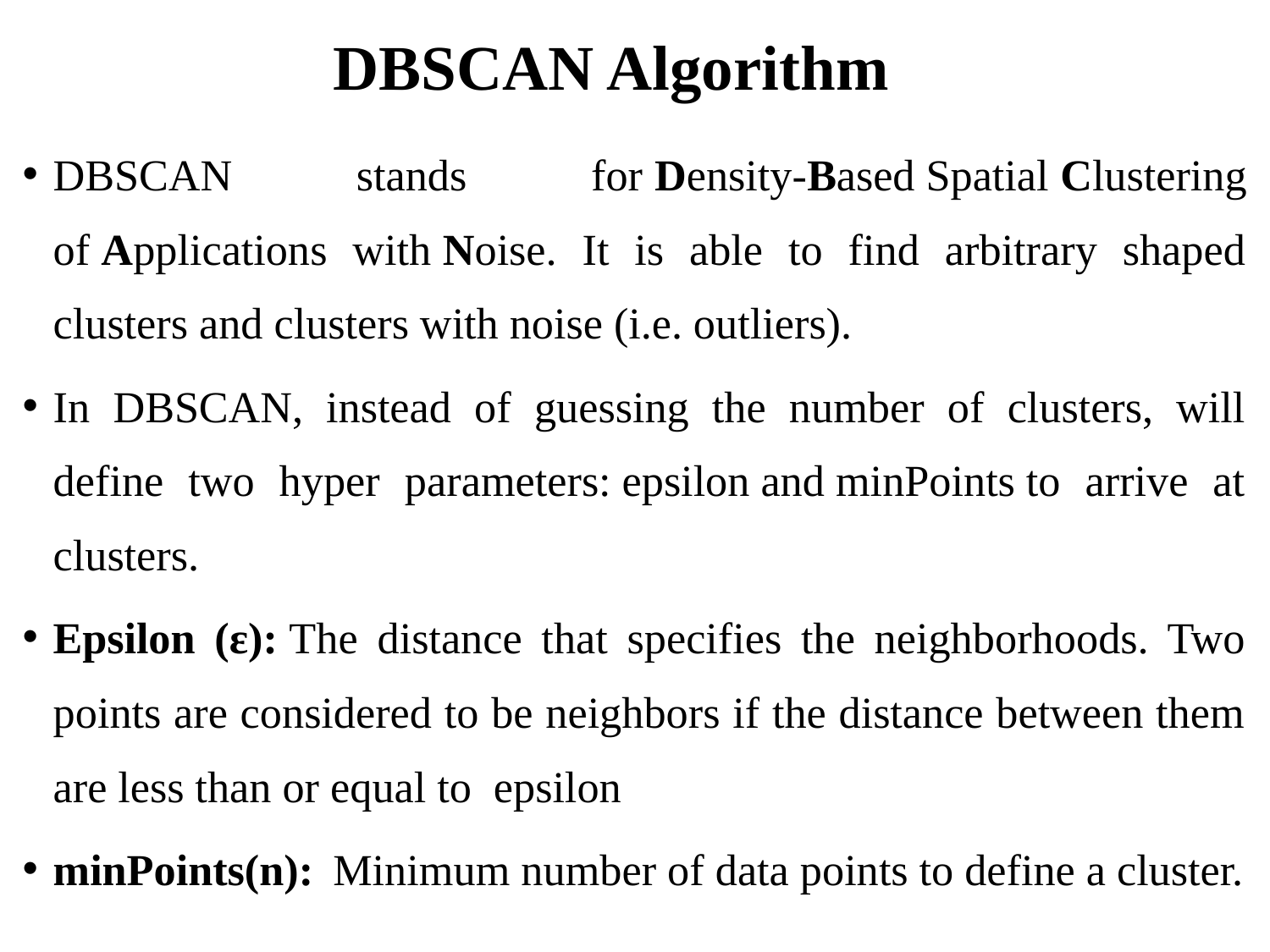

# DBSCAN Algorithm
DBSCAN stands for Density-Based Spatial Clustering of Applications with Noise. It is able to find arbitrary shaped clusters and clusters with noise (i.e. outliers).
In DBSCAN, instead of guessing the number of clusters, will define two hyper parameters: epsilon and minPoints to arrive at clusters.
Epsilon (ε): The distance that specifies the neighborhoods. Two points are considered to be neighbors if the distance between them are less than or equal to  epsilon
minPoints(n):  Minimum number of data points to define a cluster.